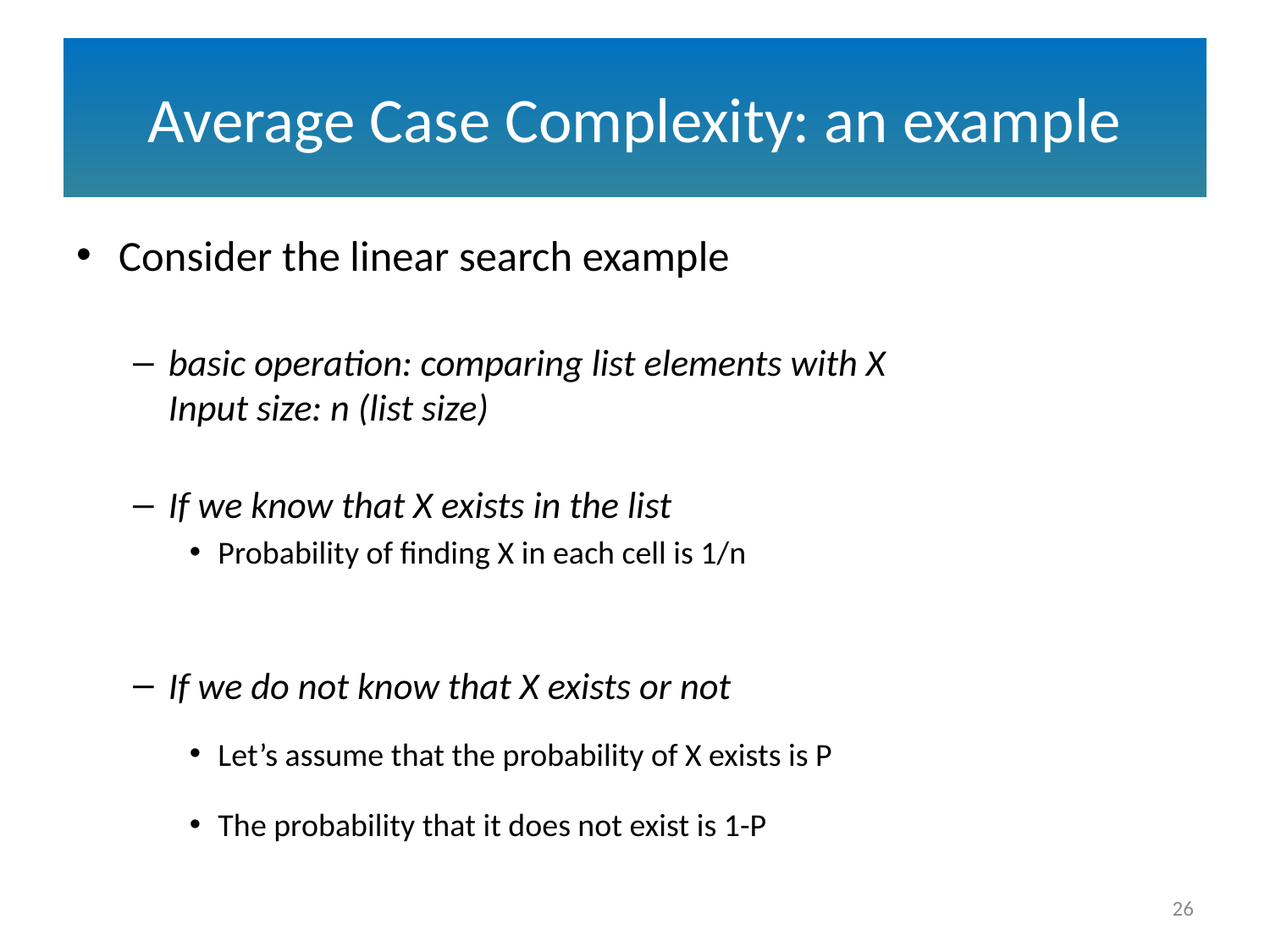

# Average Case Complexity: an example
Consider the linear search example
basic operation: comparing list elements with X
Input size: n (list size)
If we know that X exists in the list
Probability of finding X in each cell is 1/n

If we do not know that X exists or not
Let’s assume that the probability of X exists is P
The probability that it does not exist is 1-P
26